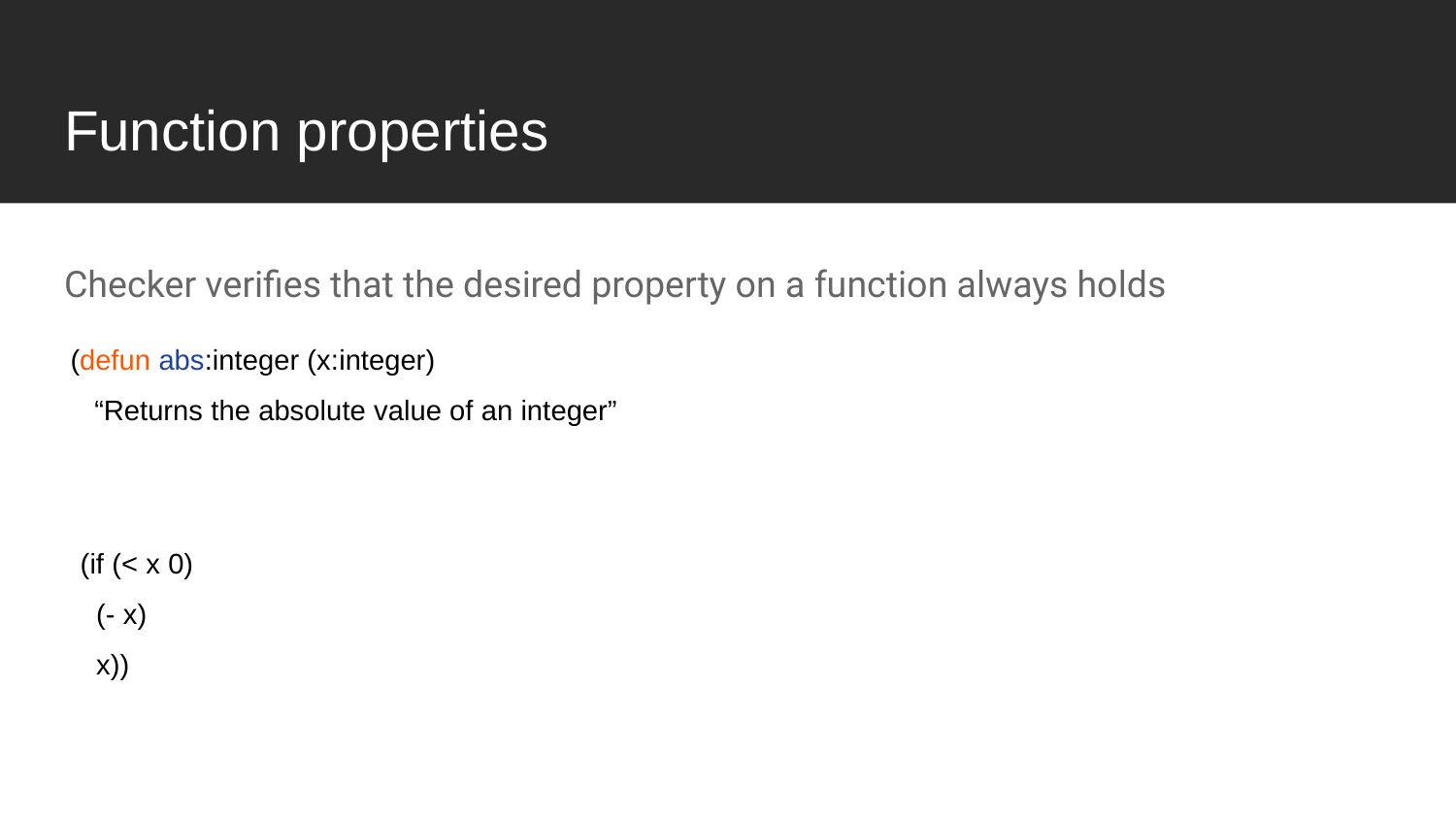

# Function properties
Checker verifies that the desired property on a function always holds
(defun abs:integer (x:integer)
   “Returns the absolute value of an integer”

  (if (< x 0)
    (- x)
    x))